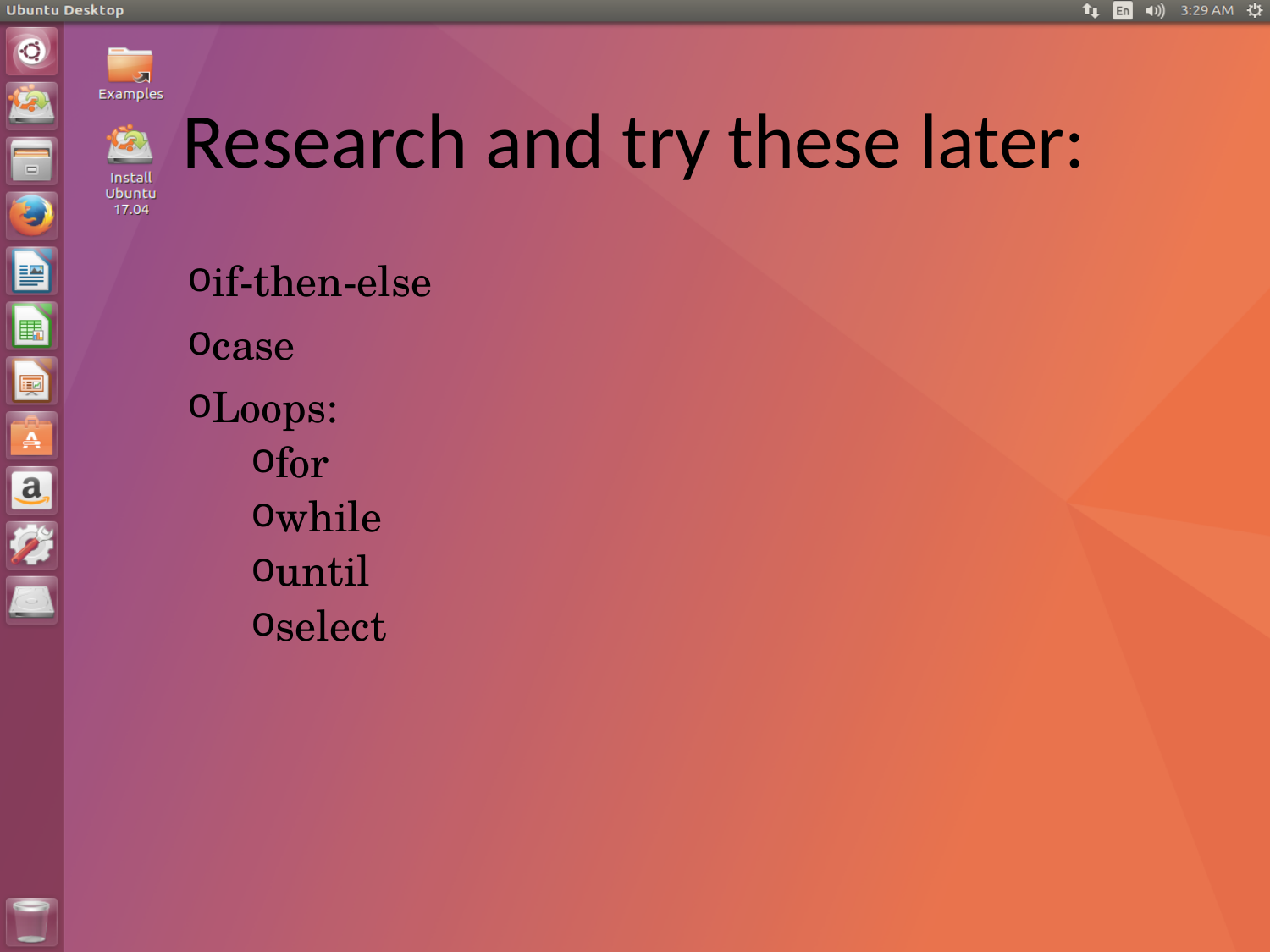

# Research and try these later:
if-then-else
case
Loops:
for
while
until
select